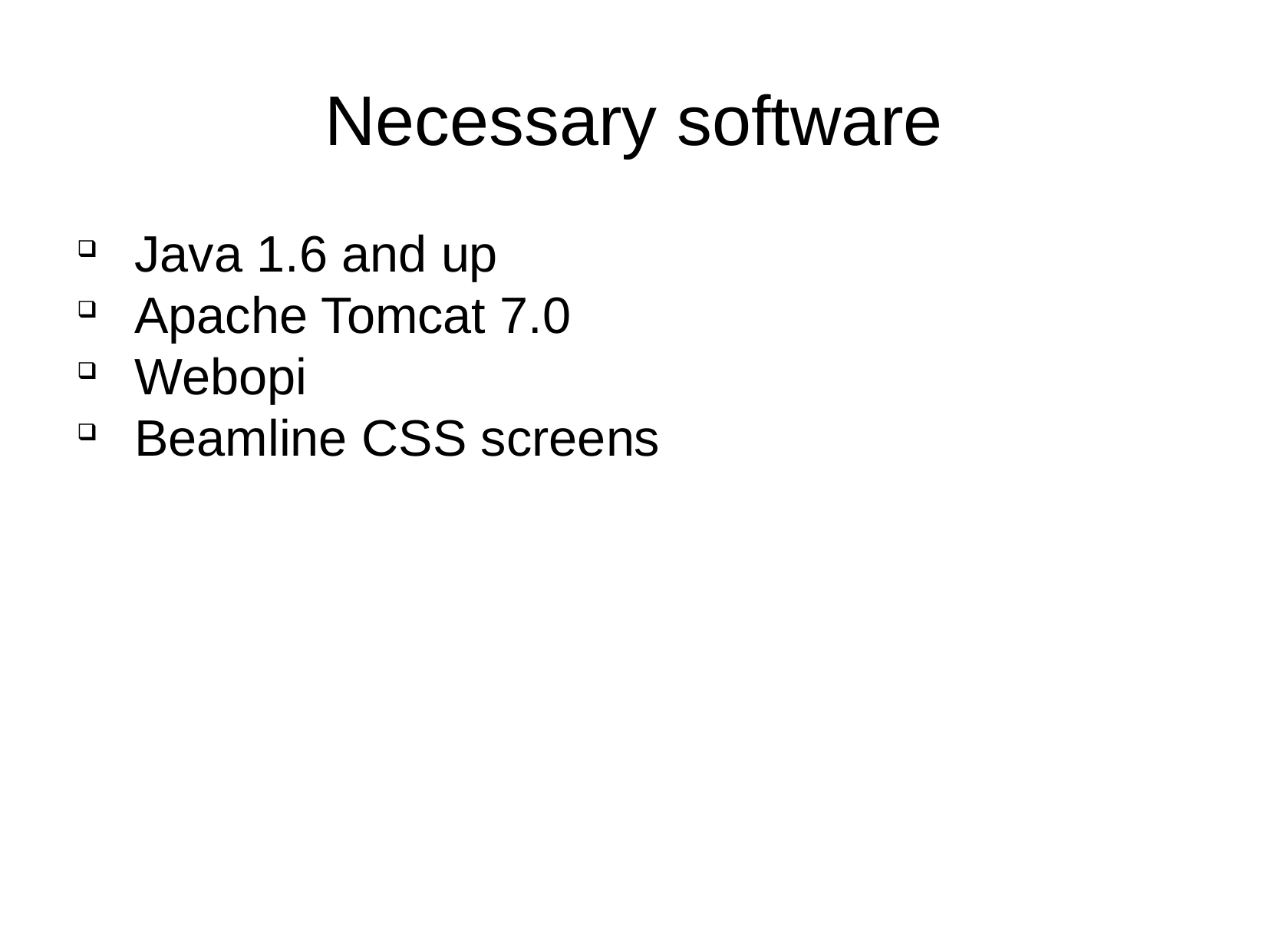

Necessary software
Java 1.6 and up
Apache Tomcat 7.0
Webopi
Beamline CSS screens